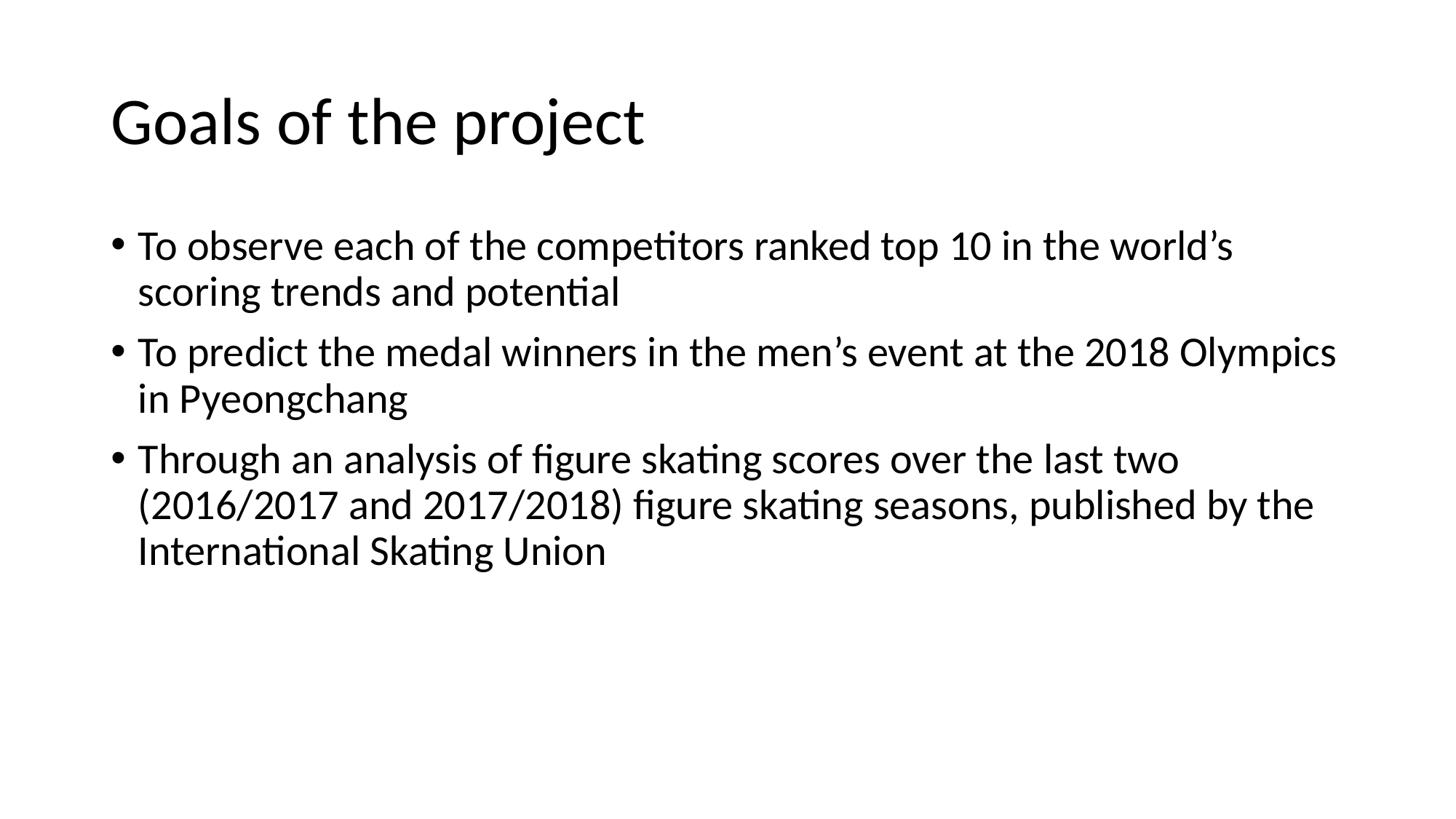

# Goals of the project
To observe each of the competitors ranked top 10 in the world’s scoring trends and potential
To predict the medal winners in the men’s event at the 2018 Olympics in Pyeongchang
Through an analysis of figure skating scores over the last two (2016/2017 and 2017/2018) figure skating seasons, published by the International Skating Union